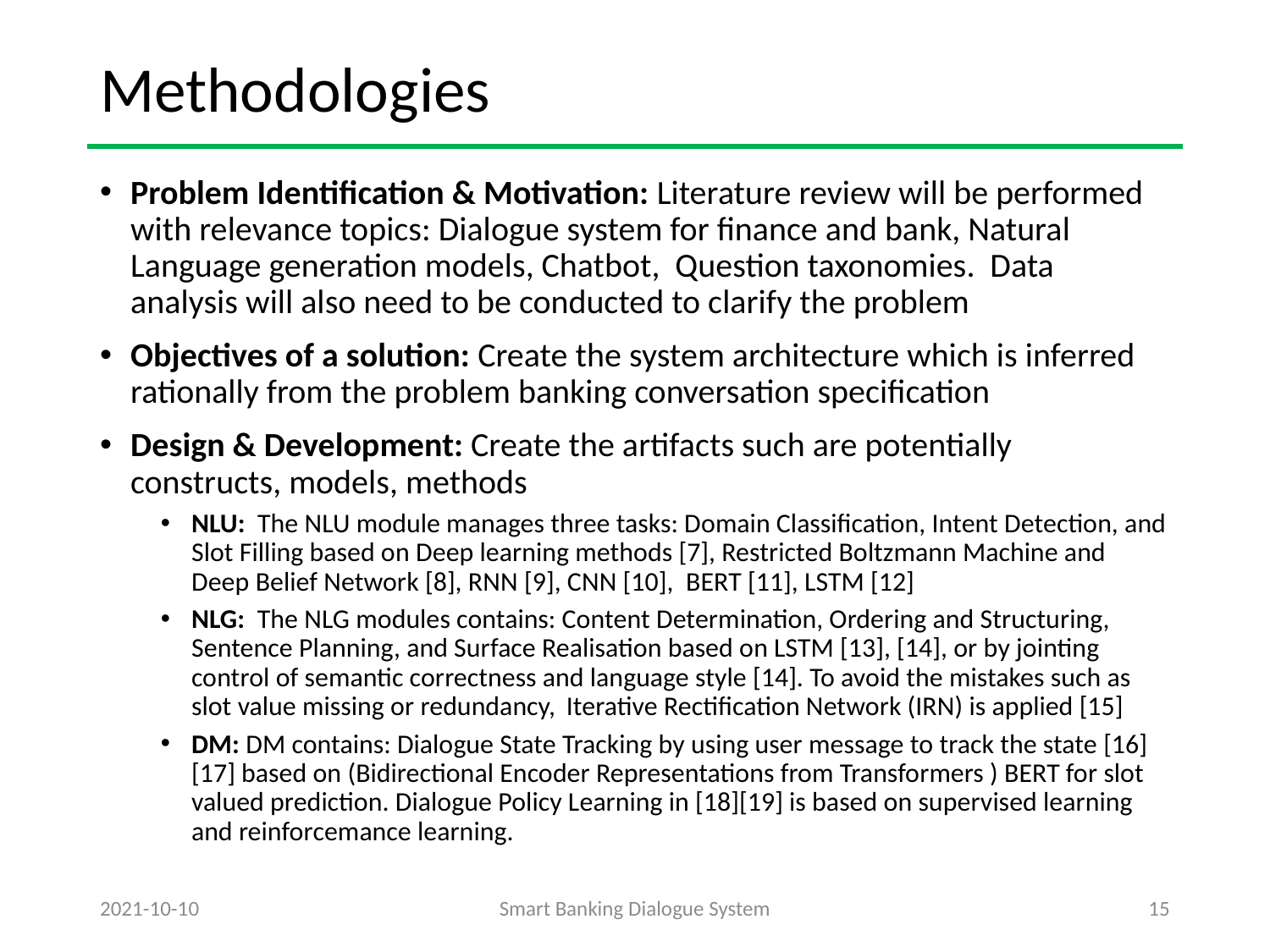

# Methodologies
Problem Identification & Motivation: Literature review will be performed with relevance topics: Dialogue system for finance and bank, Natural Language generation models, Chatbot,  Question taxonomies.  Data analysis will also need to be conducted to clarify the problem
Objectives of a solution: Create the system architecture which is inferred rationally from the problem banking conversation specification
Design & Development: Create the artifacts such are potentially constructs, models, methods
NLU:  The NLU module manages three tasks: Domain Classification, Intent Detection, and Slot Filling based on Deep learning methods [7], Restricted Boltzmann Machine and Deep Belief Network [8], RNN [9], CNN [10],  BERT [11], LSTM [12]
NLG:  The NLG modules contains: Content Determination, Ordering and Structuring, Sentence Planning, and Surface Realisation based on LSTM [13], [14], or by jointing control of semantic correctness and language style [14]. To avoid the mistakes such as slot value missing or redundancy,  Iterative Rectification Network (IRN) is applied [15]
DM: DM contains: Dialogue State Tracking by using user message to track the state [16][17] based on (Bidirectional Encoder Representations from Transformers ) BERT for slot valued prediction. Dialogue Policy Learning in [18][19] is based on supervised learning and reinforcemance learning.

2021-10-10
Smart Banking Dialogue System
15